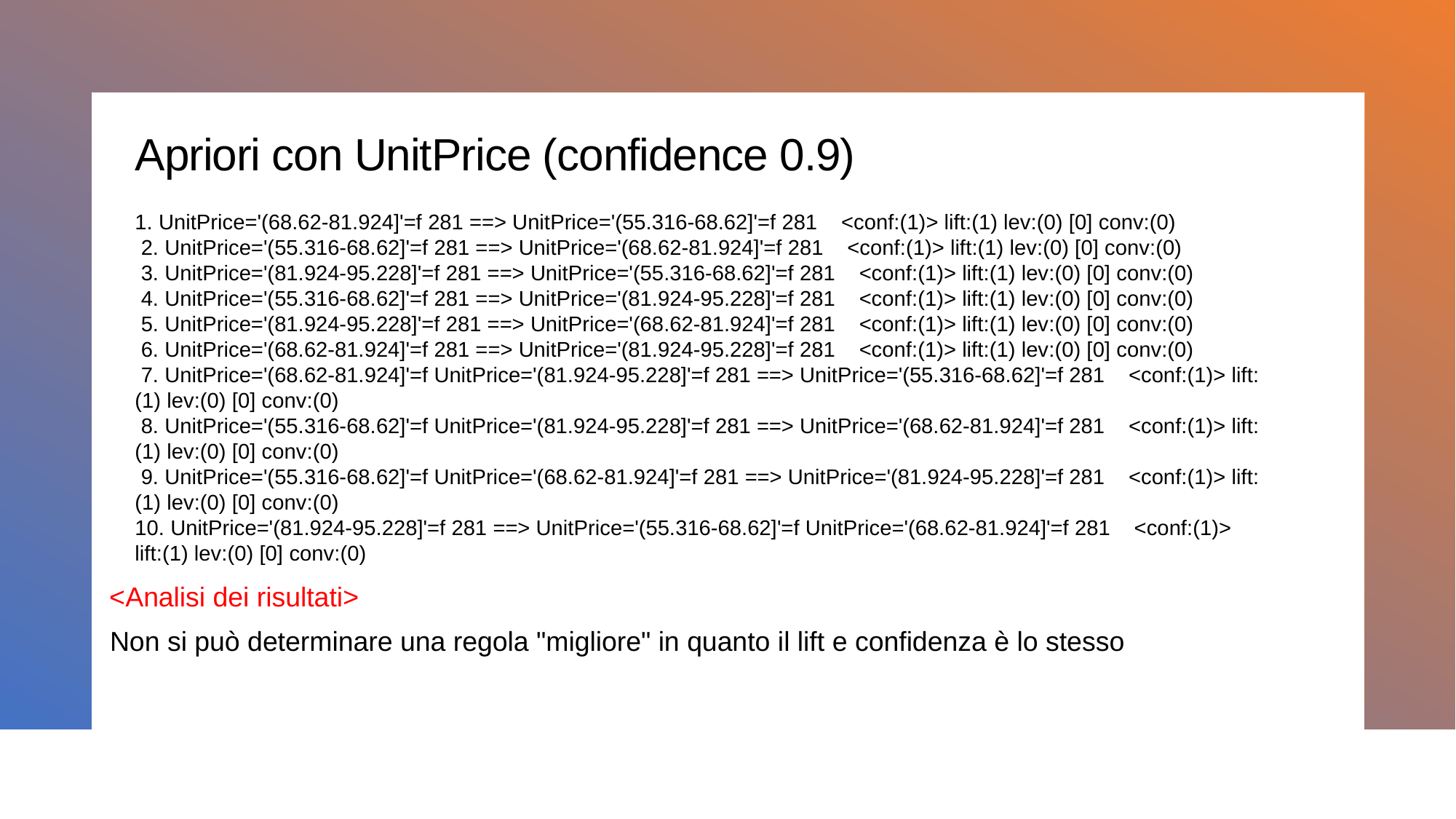

Apriori con UnitPrice (confidence 0.9)
1. UnitPrice='(68.62-81.924]'=f 281 ==> UnitPrice='(55.316-68.62]'=f 281    <conf:(1)> lift:(1) lev:(0) [0] conv:(0)
 2. UnitPrice='(55.316-68.62]'=f 281 ==> UnitPrice='(68.62-81.924]'=f 281    <conf:(1)> lift:(1) lev:(0) [0] conv:(0)
 3. UnitPrice='(81.924-95.228]'=f 281 ==> UnitPrice='(55.316-68.62]'=f 281    <conf:(1)> lift:(1) lev:(0) [0] conv:(0)
 4. UnitPrice='(55.316-68.62]'=f 281 ==> UnitPrice='(81.924-95.228]'=f 281    <conf:(1)> lift:(1) lev:(0) [0] conv:(0)
 5. UnitPrice='(81.924-95.228]'=f 281 ==> UnitPrice='(68.62-81.924]'=f 281    <conf:(1)> lift:(1) lev:(0) [0] conv:(0)
 6. UnitPrice='(68.62-81.924]'=f 281 ==> UnitPrice='(81.924-95.228]'=f 281    <conf:(1)> lift:(1) lev:(0) [0] conv:(0)
 7. UnitPrice='(68.62-81.924]'=f UnitPrice='(81.924-95.228]'=f 281 ==> UnitPrice='(55.316-68.62]'=f 281    <conf:(1)> lift:(1) lev:(0) [0] conv:(0)
 8. UnitPrice='(55.316-68.62]'=f UnitPrice='(81.924-95.228]'=f 281 ==> UnitPrice='(68.62-81.924]'=f 281    <conf:(1)> lift:(1) lev:(0) [0] conv:(0)
 9. UnitPrice='(55.316-68.62]'=f UnitPrice='(68.62-81.924]'=f 281 ==> UnitPrice='(81.924-95.228]'=f 281    <conf:(1)> lift:(1) lev:(0) [0] conv:(0)
10. UnitPrice='(81.924-95.228]'=f 281 ==> UnitPrice='(55.316-68.62]'=f UnitPrice='(68.62-81.924]'=f 281    <conf:(1)>      lift:(1) lev:(0) [0] conv:(0)
<Analisi dei risultati>
Non si può determinare una regola "migliore" in quanto il lift e confidenza è lo stesso